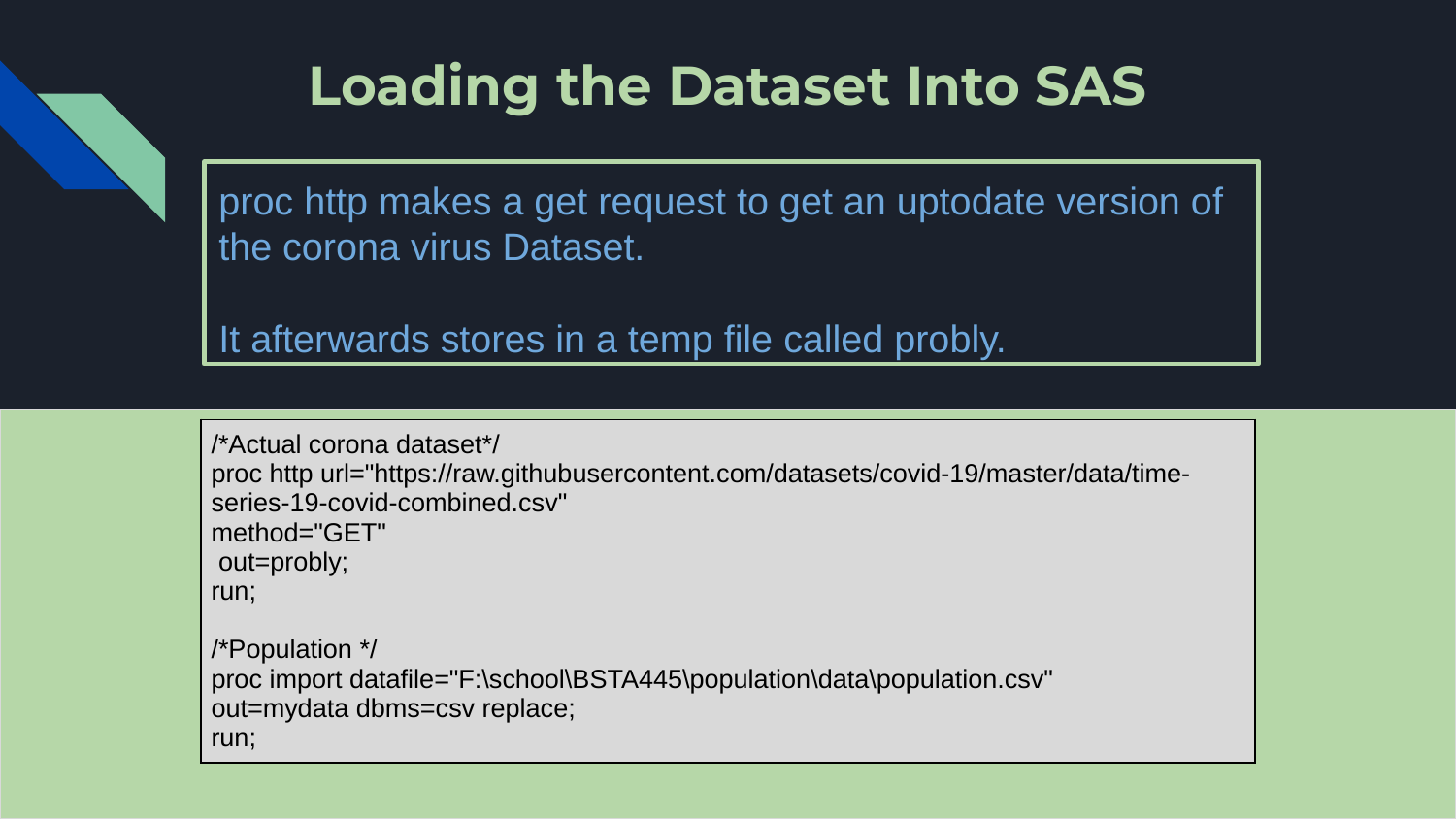

# Loading the Dataset Into SAS
proc http makes a get request to get an uptodate version of the corona virus Dataset.

It afterwards stores in a temp file called probly.

| /\*Actual corona dataset\*/ proc http url="https://raw.githubusercontent.com/datasets/covid-19/master/data/time-series-19-covid-combined.csv" method="GET" out=probly; run; /\*Population \*/ proc import datafile="F:\school\BSTA445\population\data\population.csv" out=mydata dbms=csv replace; run; |
| --- |